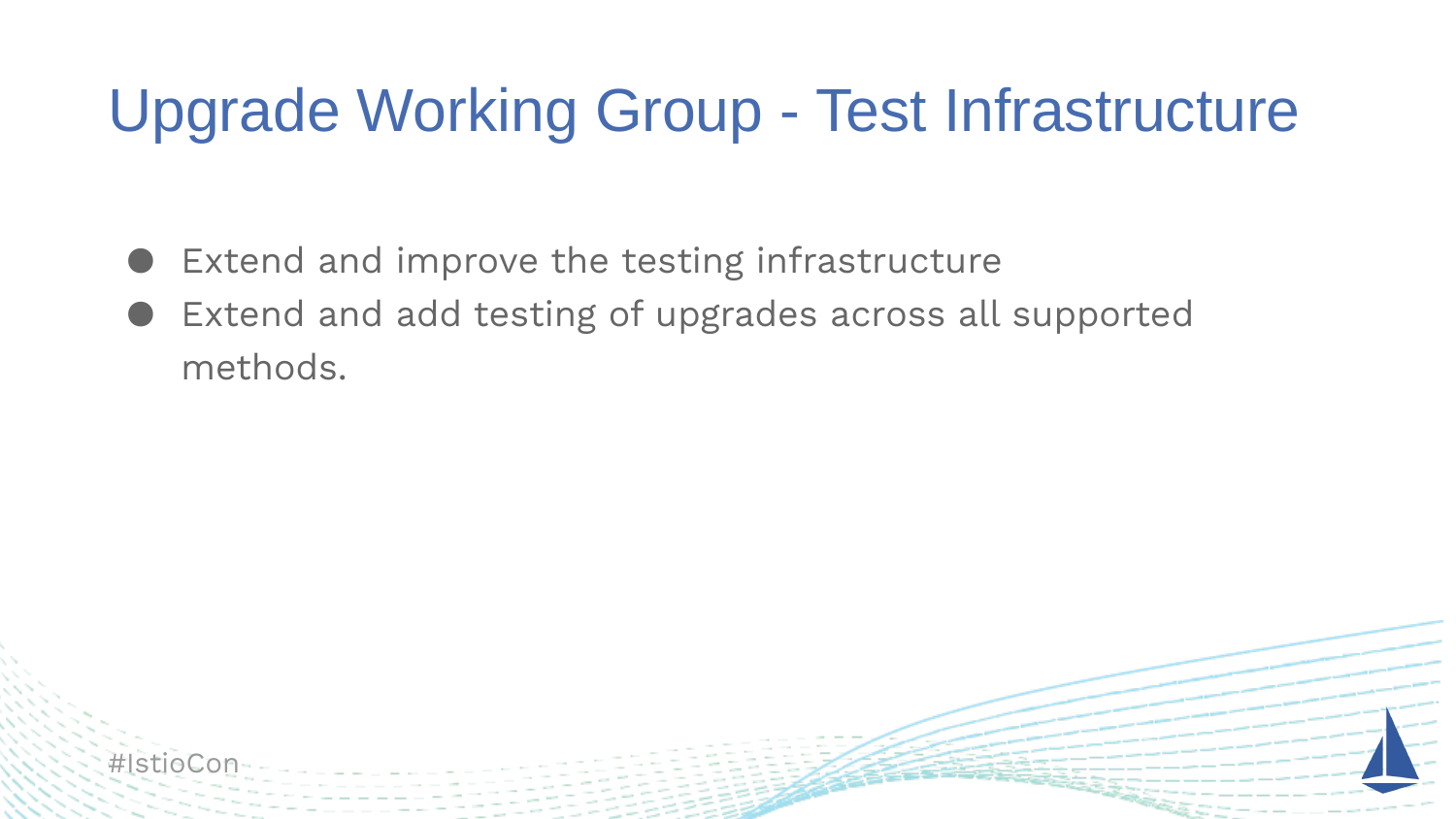

Upgrade Working Group - Test Infrastructure
Extend and improve the testing infrastructure
Extend and add testing of upgrades across all supported methods.